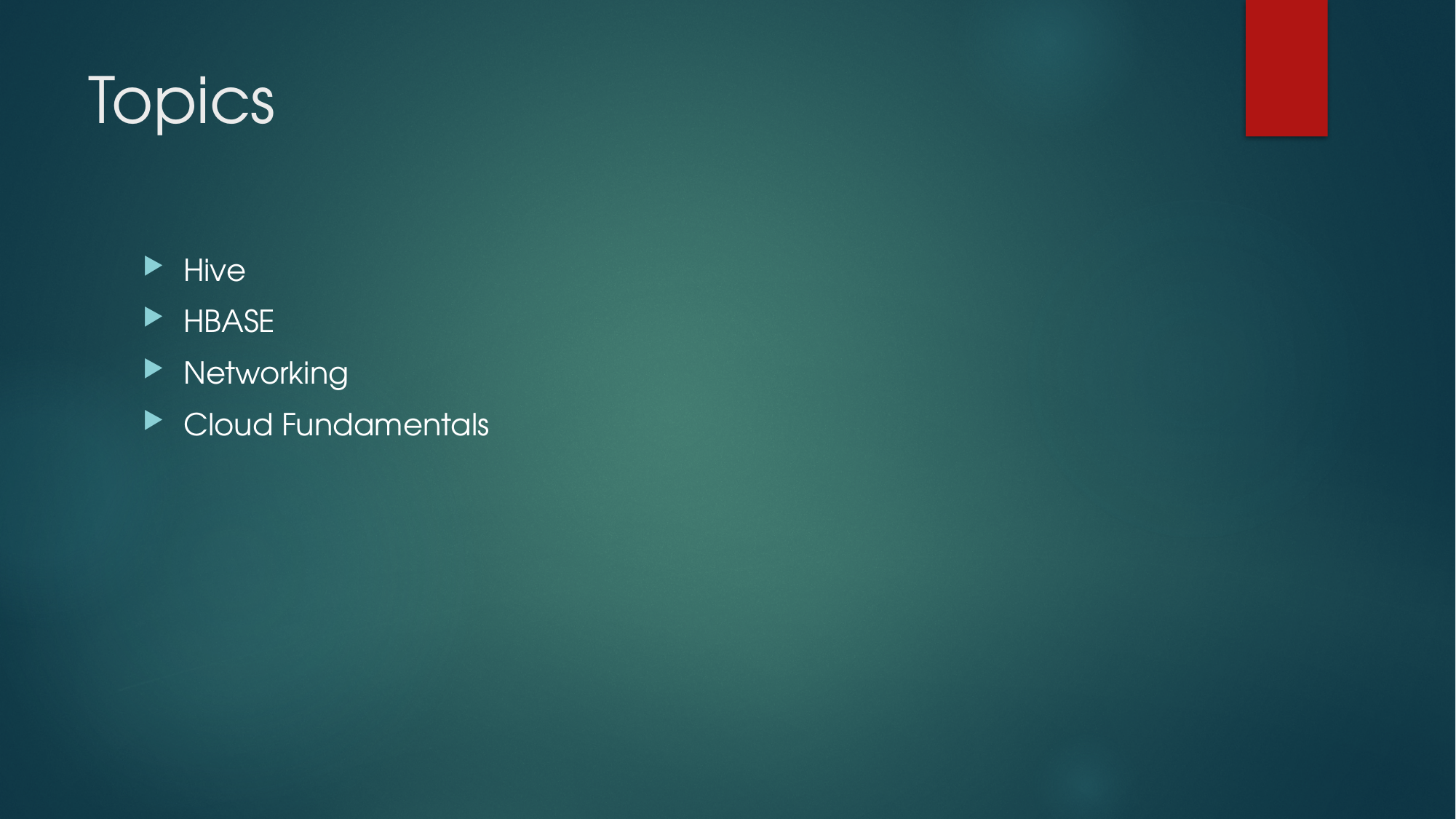

# Topics
Hive
HBASE
Networking
Cloud Fundamentals